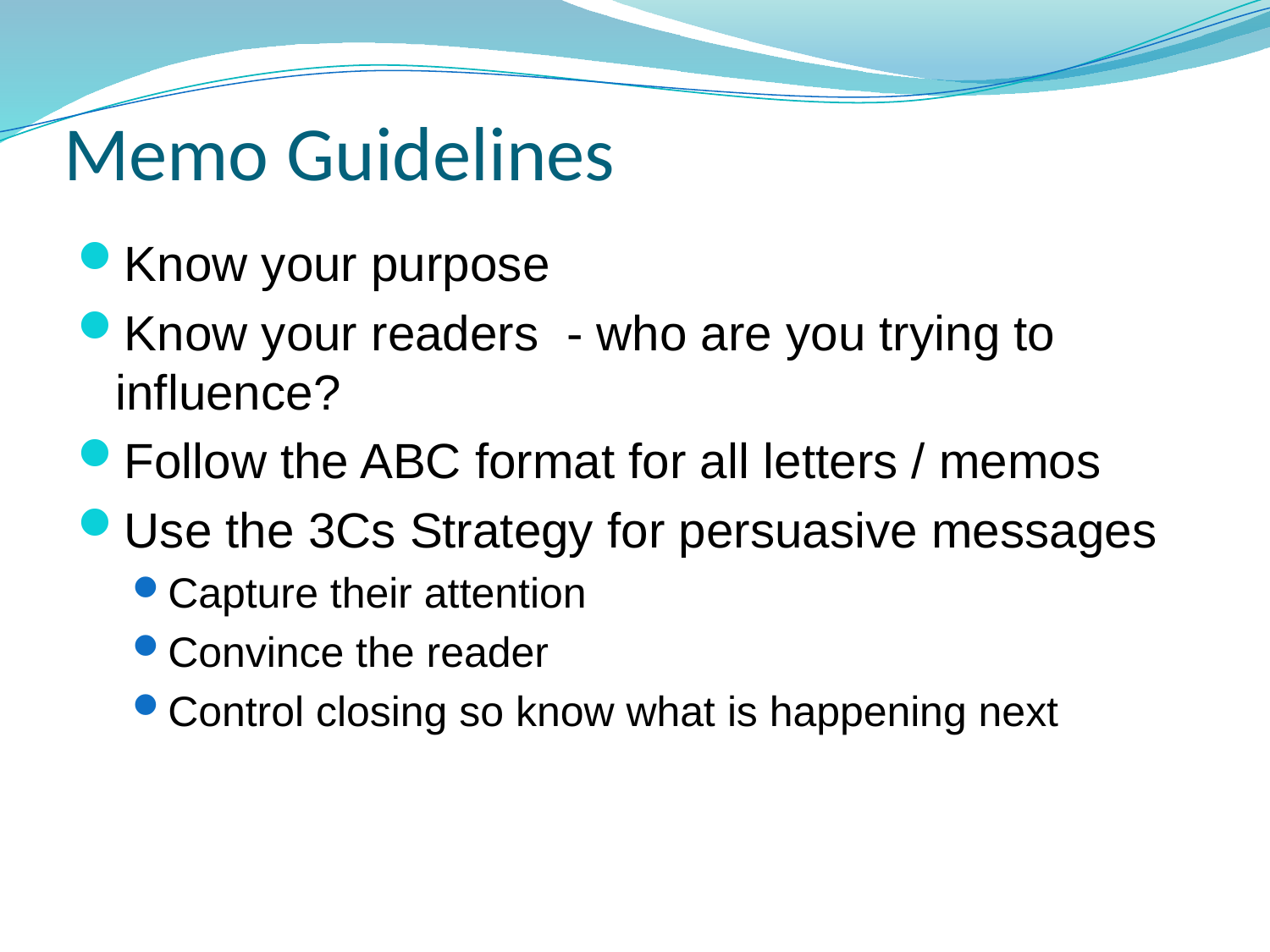

# Memo Guidelines
Know your purpose
Know your readers  - who are you trying to influence?
Follow the ABC format for all letters / memos
Use the 3Cs Strategy for persuasive messages
Capture their attention
Convince the reader
Control closing so know what is happening next